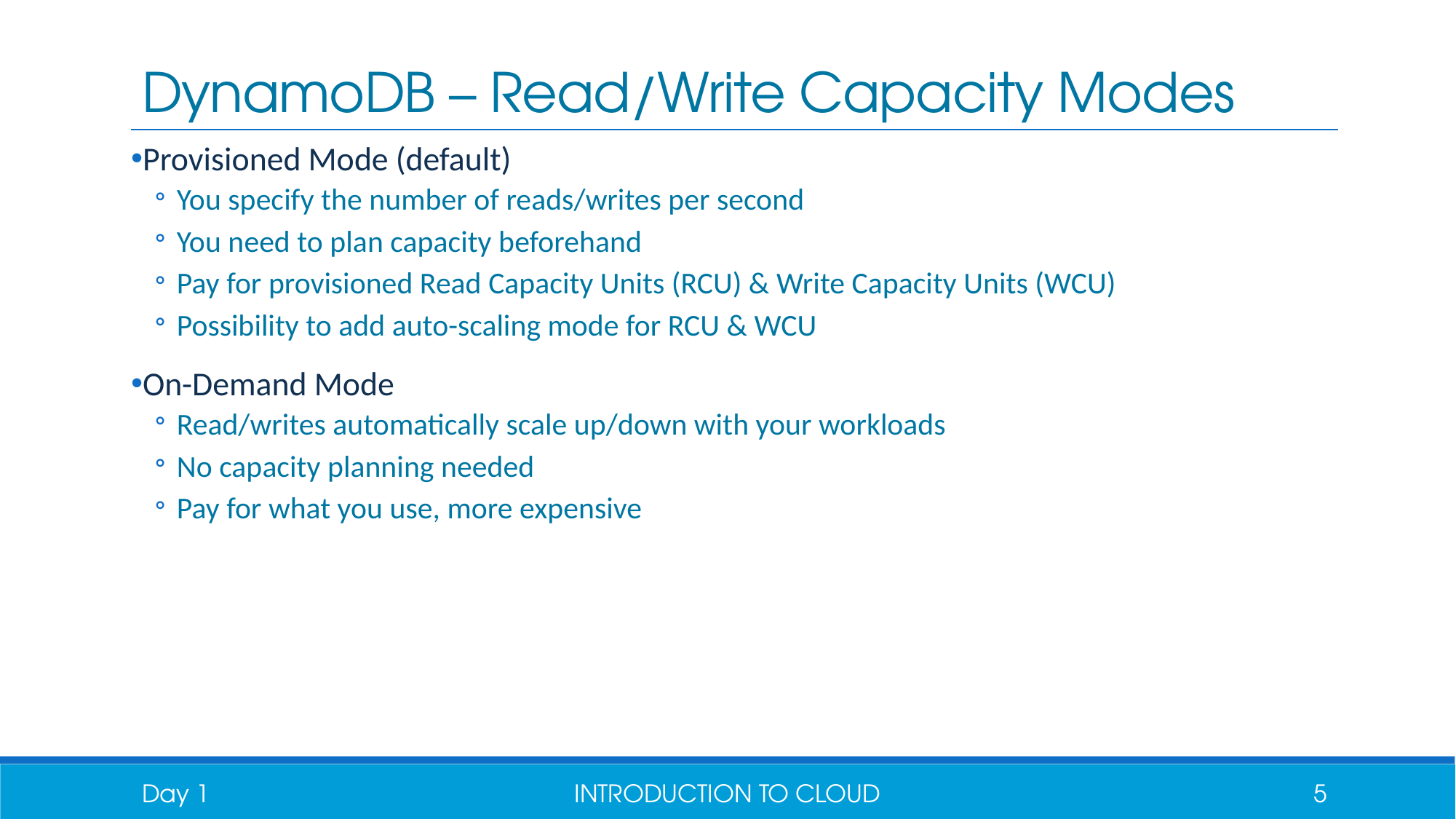

# DynamoDB – Read/Write Capacity Modes
Provisioned Mode (default)
You specify the number of reads/writes per second
You need to plan capacity beforehand
Pay for provisioned Read Capacity Units (RCU) & Write Capacity Units (WCU)
Possibility to add auto-scaling mode for RCU & WCU
On-Demand Mode
Read/writes automatically scale up/down with your workloads
No capacity planning needed
Pay for what you use, more expensive

Day 1
Introduction to Cloud
5